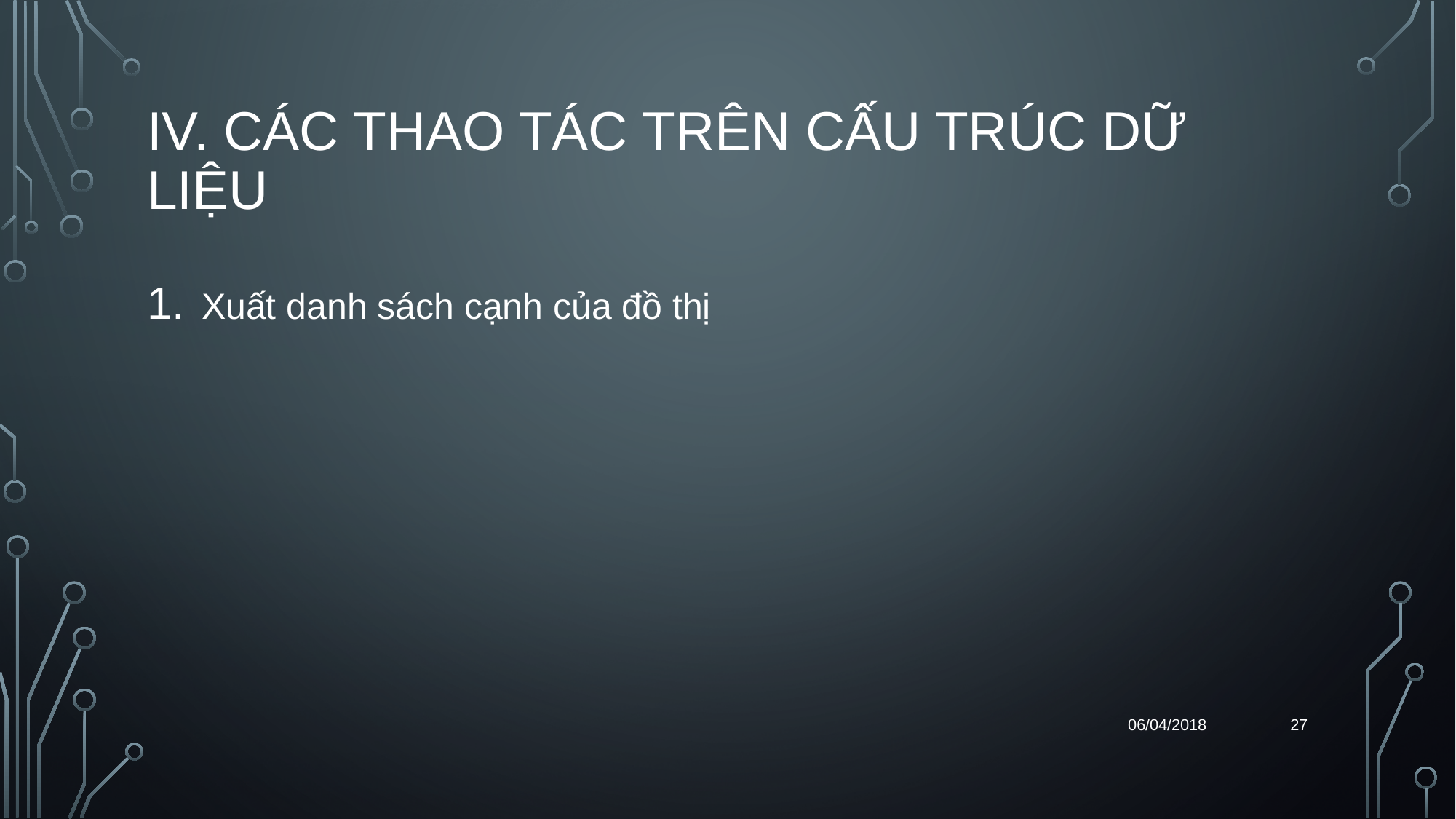

# iv. Các thao tác trên cấu trúc dữ liệu
Xuất danh sách cạnh của đồ thị
27
06/04/2018